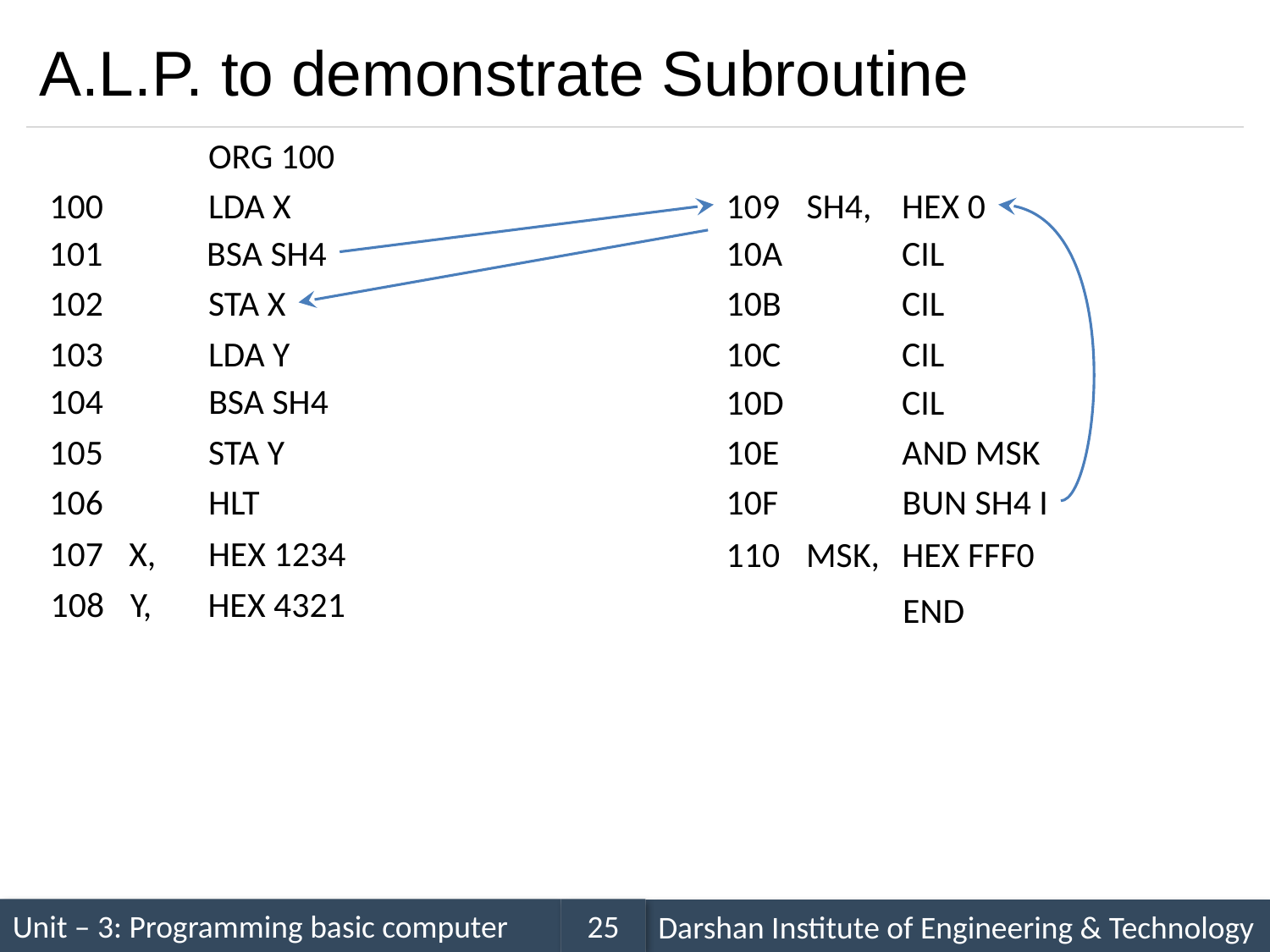

# A.L.P. to demonstrate Subroutine
ORG 100
100
LDA X
109
SH4,
HEX 0
101
BSA SH4
10A
CIL
102
STA X
10B
CIL
103
LDA Y
10C
CIL
104
BSA SH4
10D
CIL
105
STA Y
10E
AND MSK
106
HLT
10F
BUN SH4 I
107
X,
HEX 1234
110
MSK,
HEX FFF0
108
Y,
HEX 4321
END